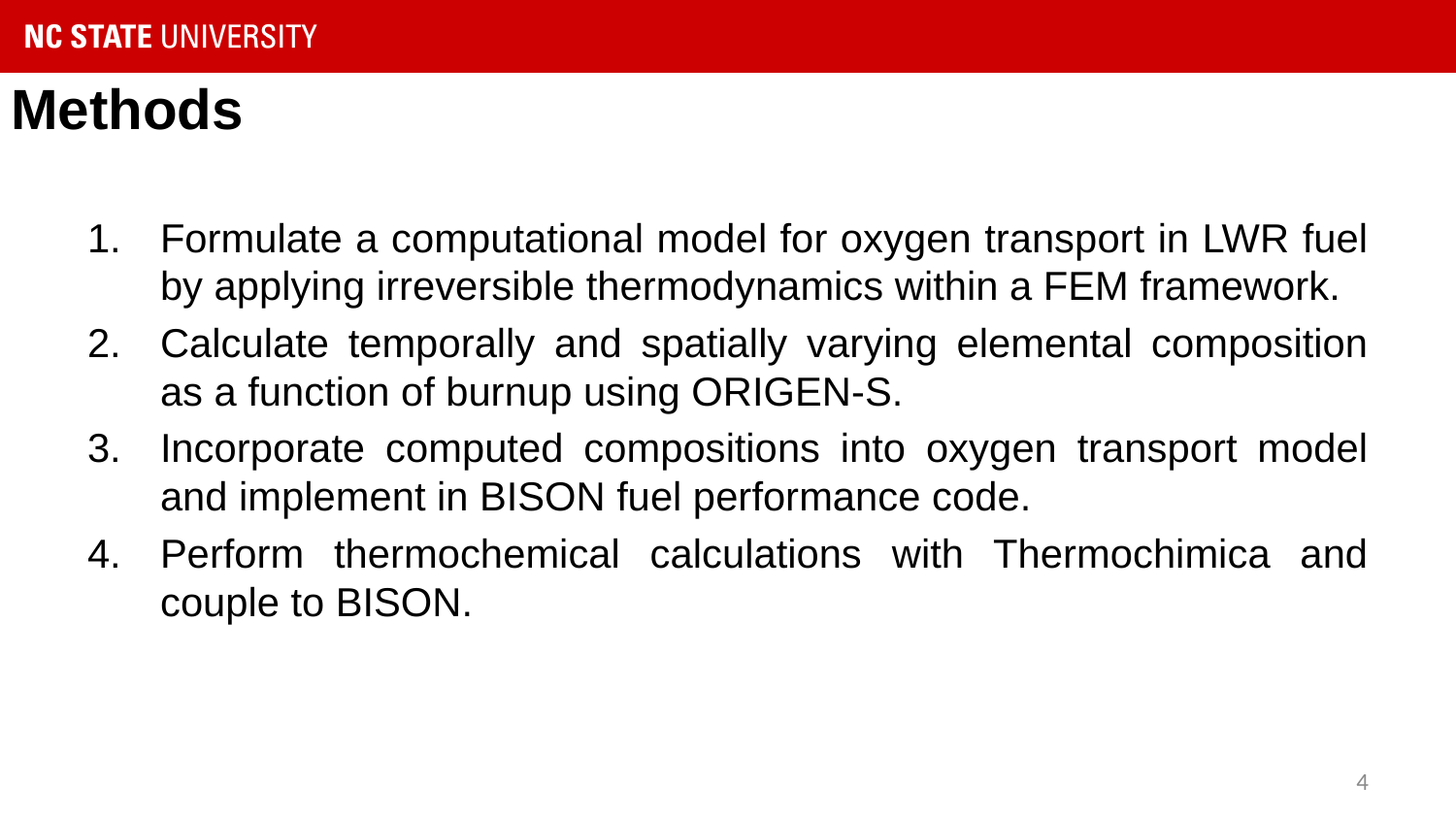

Methods
Formulate a computational model for oxygen transport in LWR fuel by applying irreversible thermodynamics within a FEM framework.
Calculate temporally and spatially varying elemental composition as a function of burnup using ORIGEN-S.
Incorporate computed compositions into oxygen transport model and implement in BISON fuel performance code.
Perform thermochemical calculations with Thermochimica and couple to BISON.
4